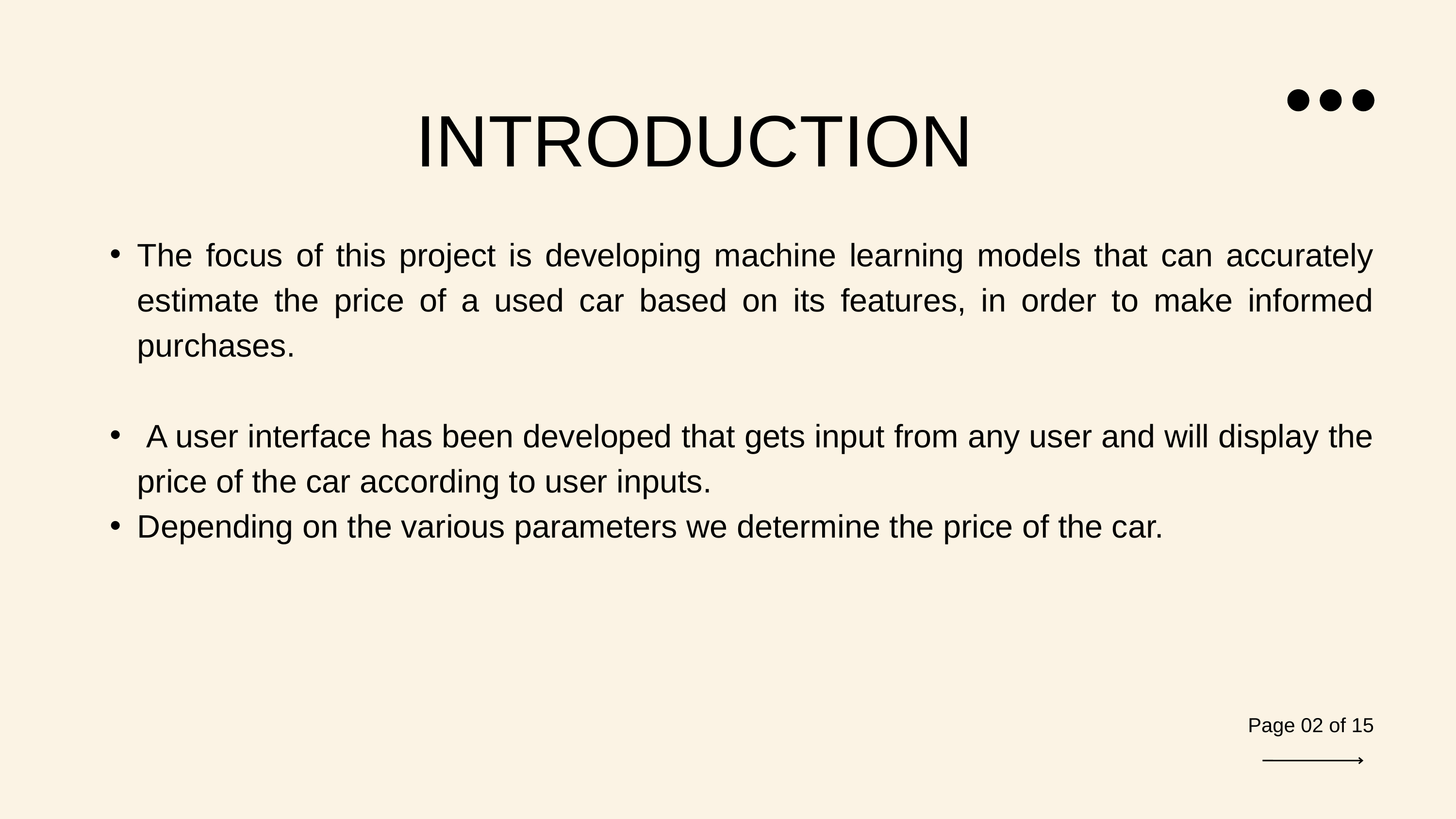

INTRODUCTION

The focus of this project is developing machine learning models that can accurately estimate the price of a used car based on its features, in order to make informed purchases.

 A user interface has been developed that gets input from any user and will display the price of the car according to user inputs.
Depending on the various parameters we determine the price of the car.
Page 02 of 15